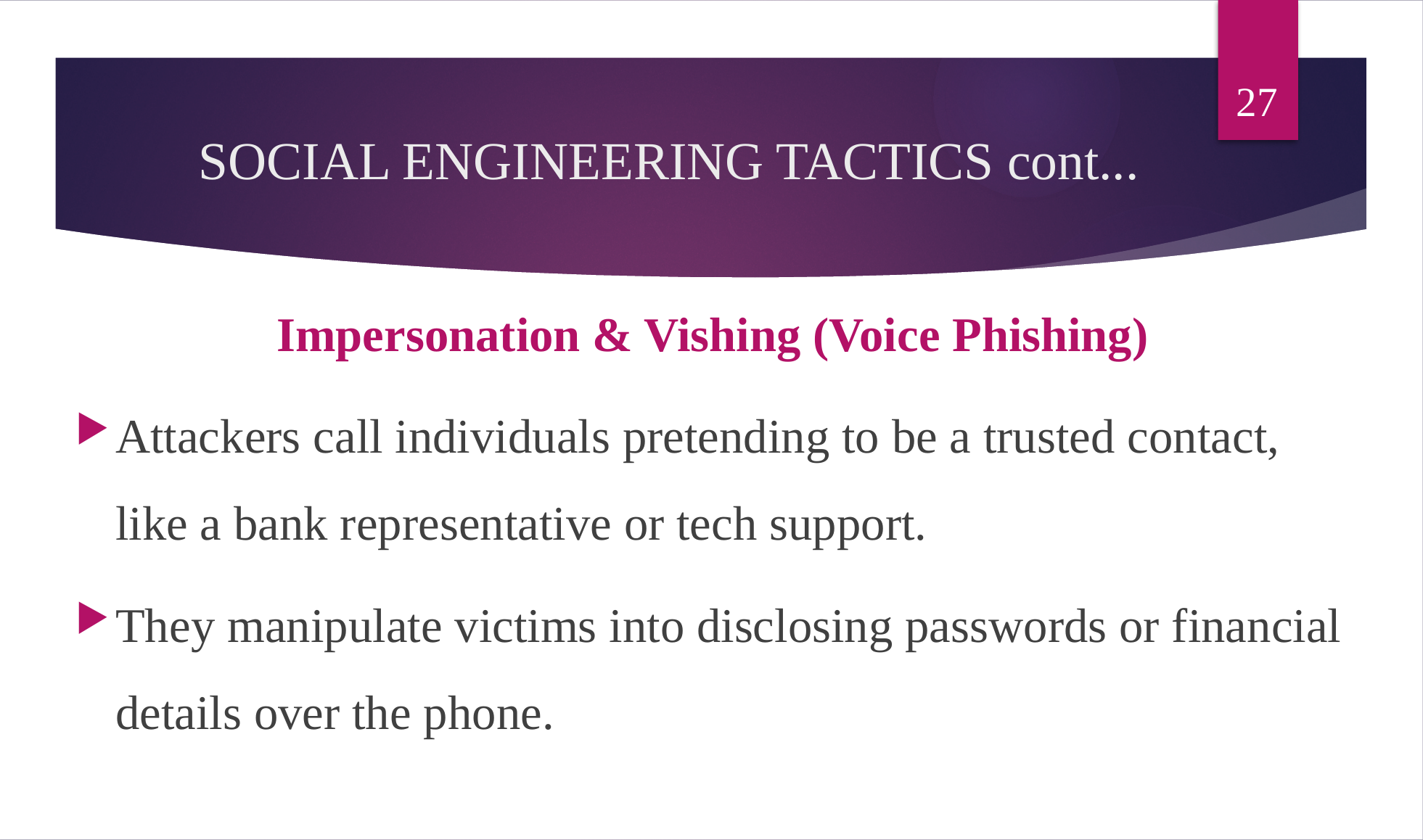

27
# SOCIAL ENGINEERING TACTICS cont...
Impersonation & Vishing (Voice Phishing)
Attackers call individuals pretending to be a trusted contact, like a bank representative or tech support.
They manipulate victims into disclosing passwords or financial details over the phone.